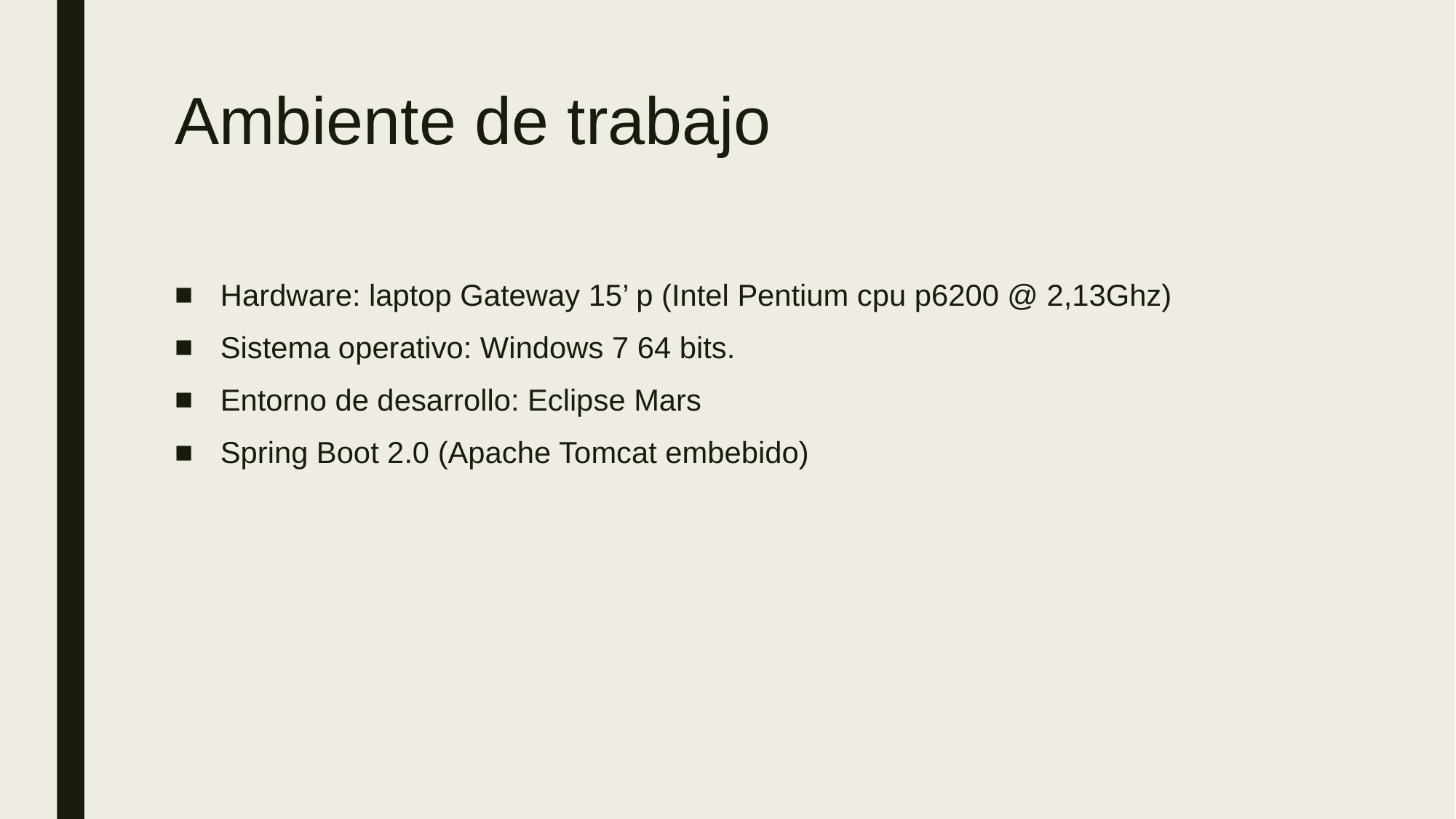

# Ambiente de trabajo
Hardware: laptop Gateway 15’ p (Intel Pentium cpu p6200 @ 2,13Ghz)
Sistema operativo: Windows 7 64 bits.
Entorno de desarrollo: Eclipse Mars
Spring Boot 2.0 (Apache Tomcat embebido)